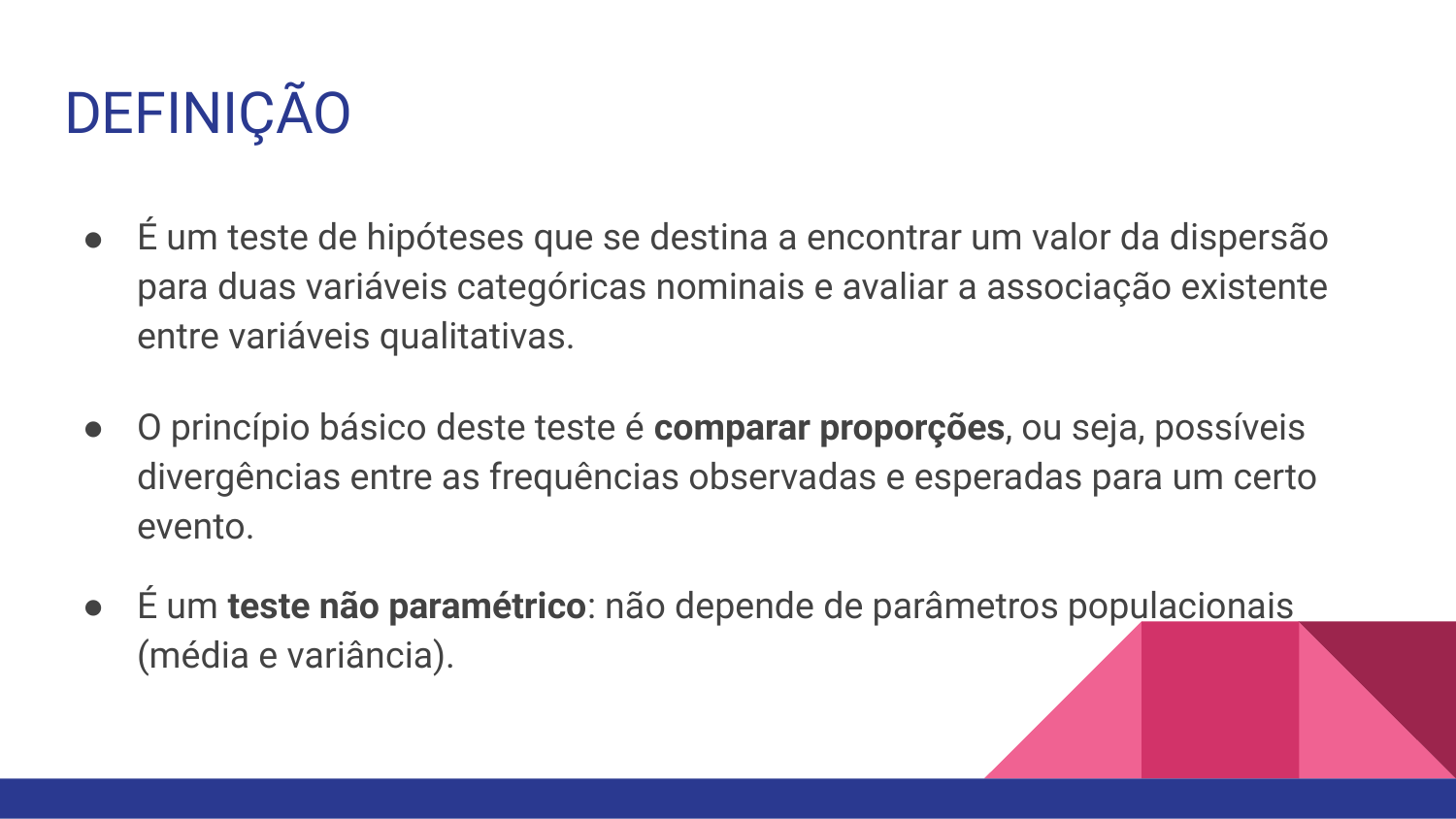

# DEFINIÇÃO
É um teste de hipóteses que se destina a encontrar um valor da dispersão para duas variáveis categóricas nominais e avaliar a associação existente entre variáveis qualitativas.
O princípio básico deste teste é comparar proporções, ou seja, possíveis divergências entre as frequências observadas e esperadas para um certo evento.
É um teste não paramétrico: não depende de parâmetros populacionais (média e variância).